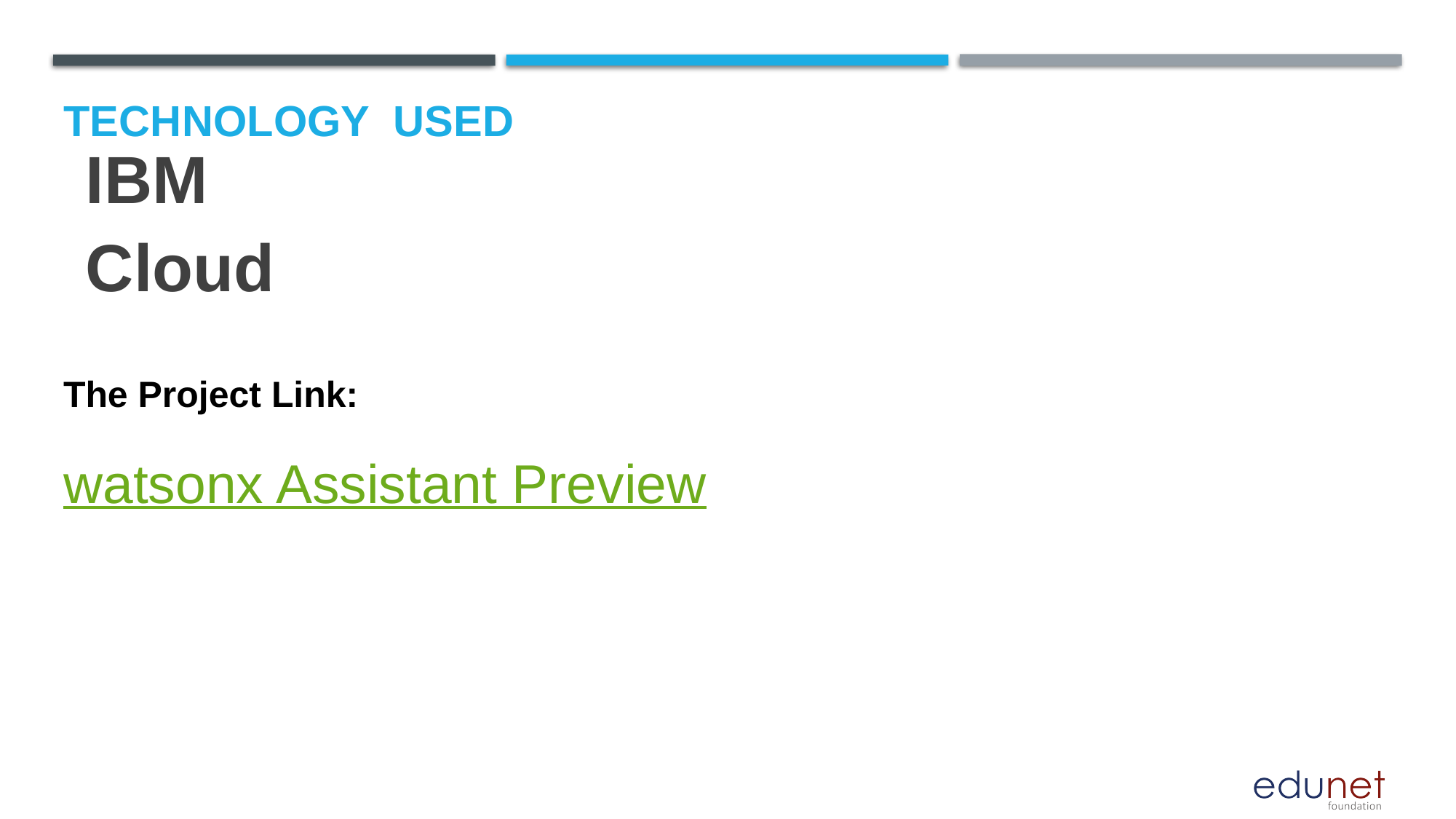

# Technology  used
IBM Cloud
The Project Link:
watsonx Assistant Preview